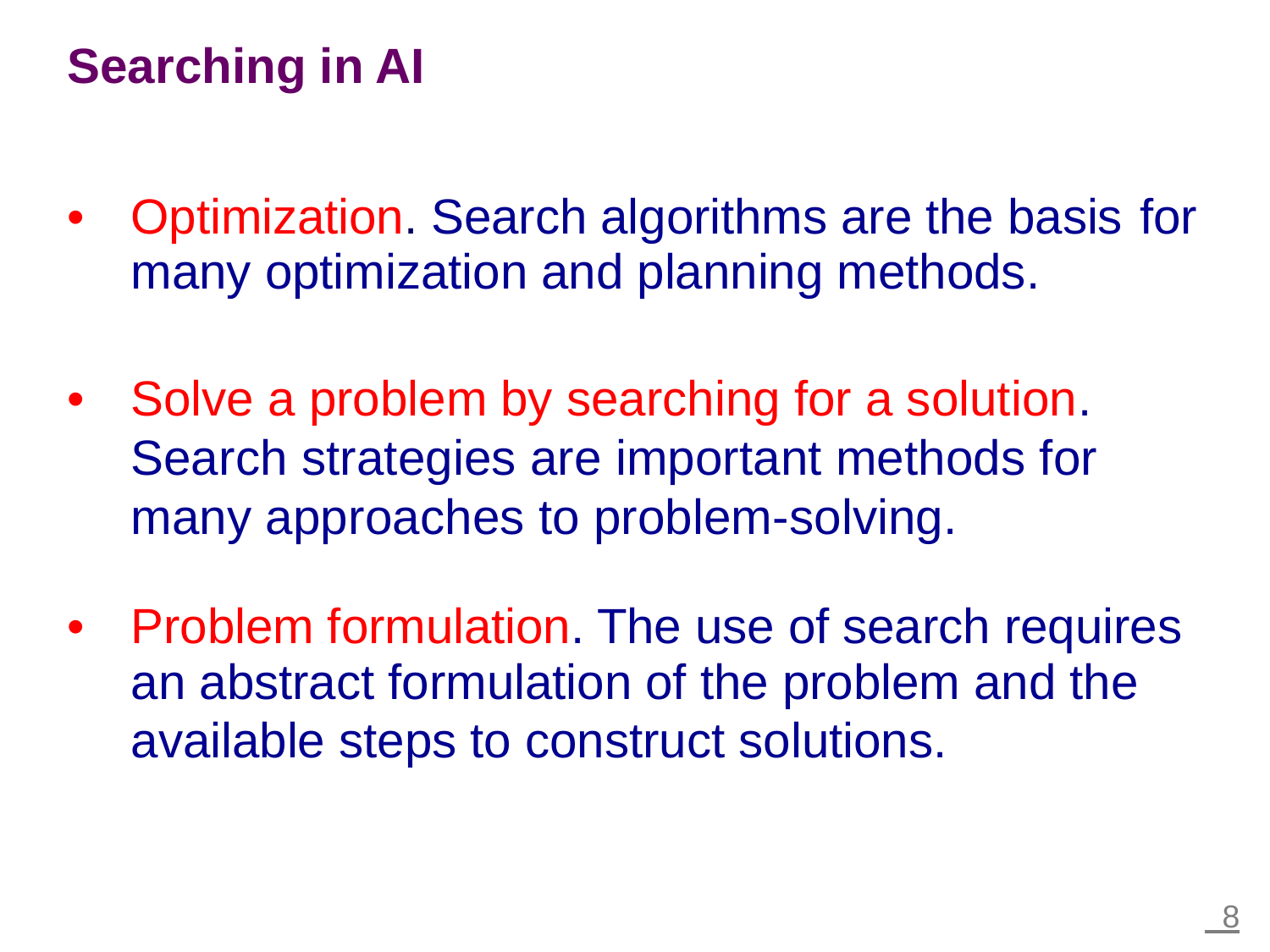

Searching in AI
•
Optimization. Search algorithms are the basis
many optimization and planning methods.
for
•
Solve a problem by searching for a solution.
Search strategies are important methods for many approaches to problem-solving.
•
Problem formulation. The use of search requires
an abstract formulation of the problem and the available steps to construct solutions.
  8